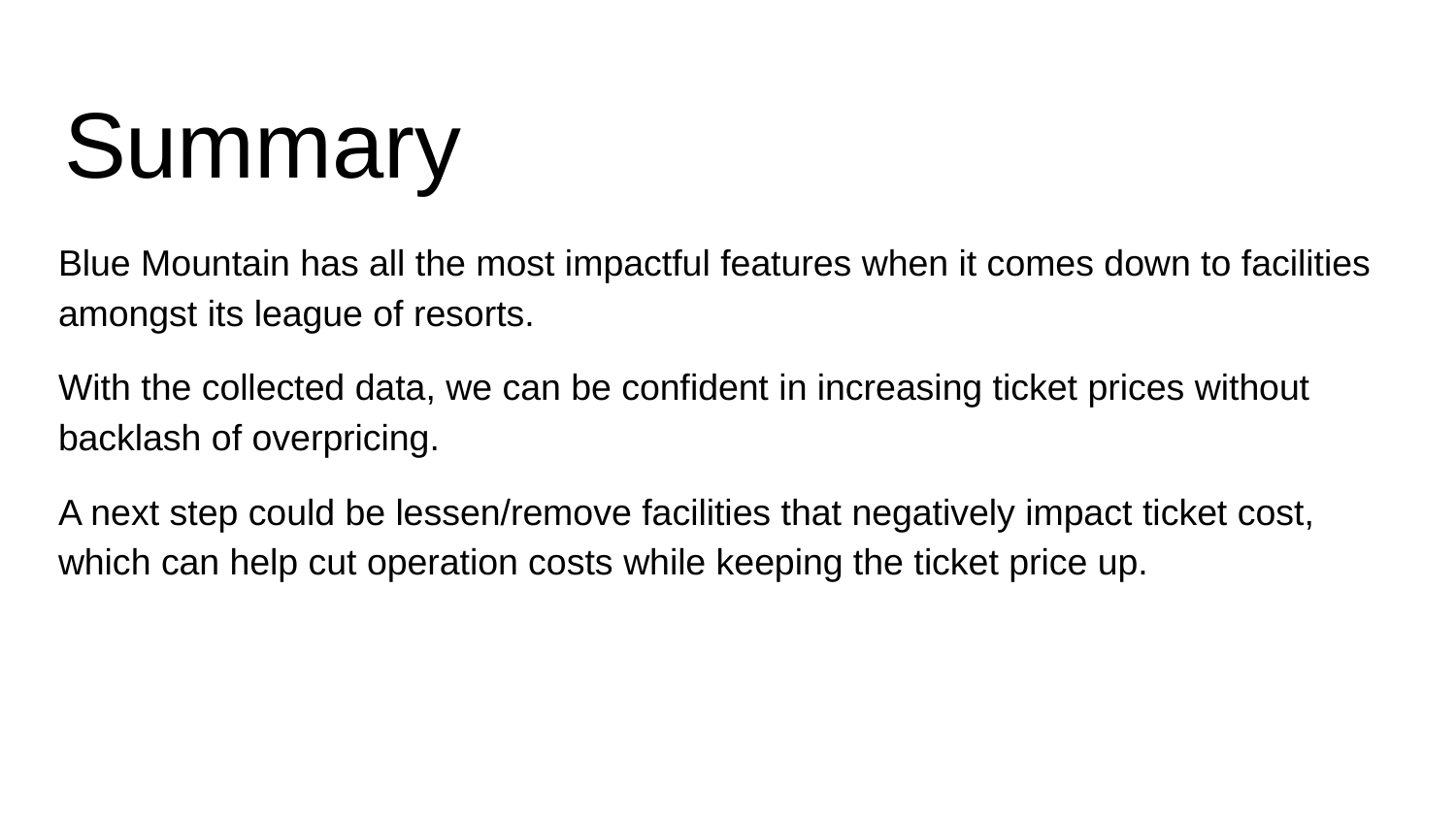

# Summary
Blue Mountain has all the most impactful features when it comes down to facilities amongst its league of resorts.
With the collected data, we can be confident in increasing ticket prices without backlash of overpricing.
A next step could be lessen/remove facilities that negatively impact ticket cost, which can help cut operation costs while keeping the ticket price up.